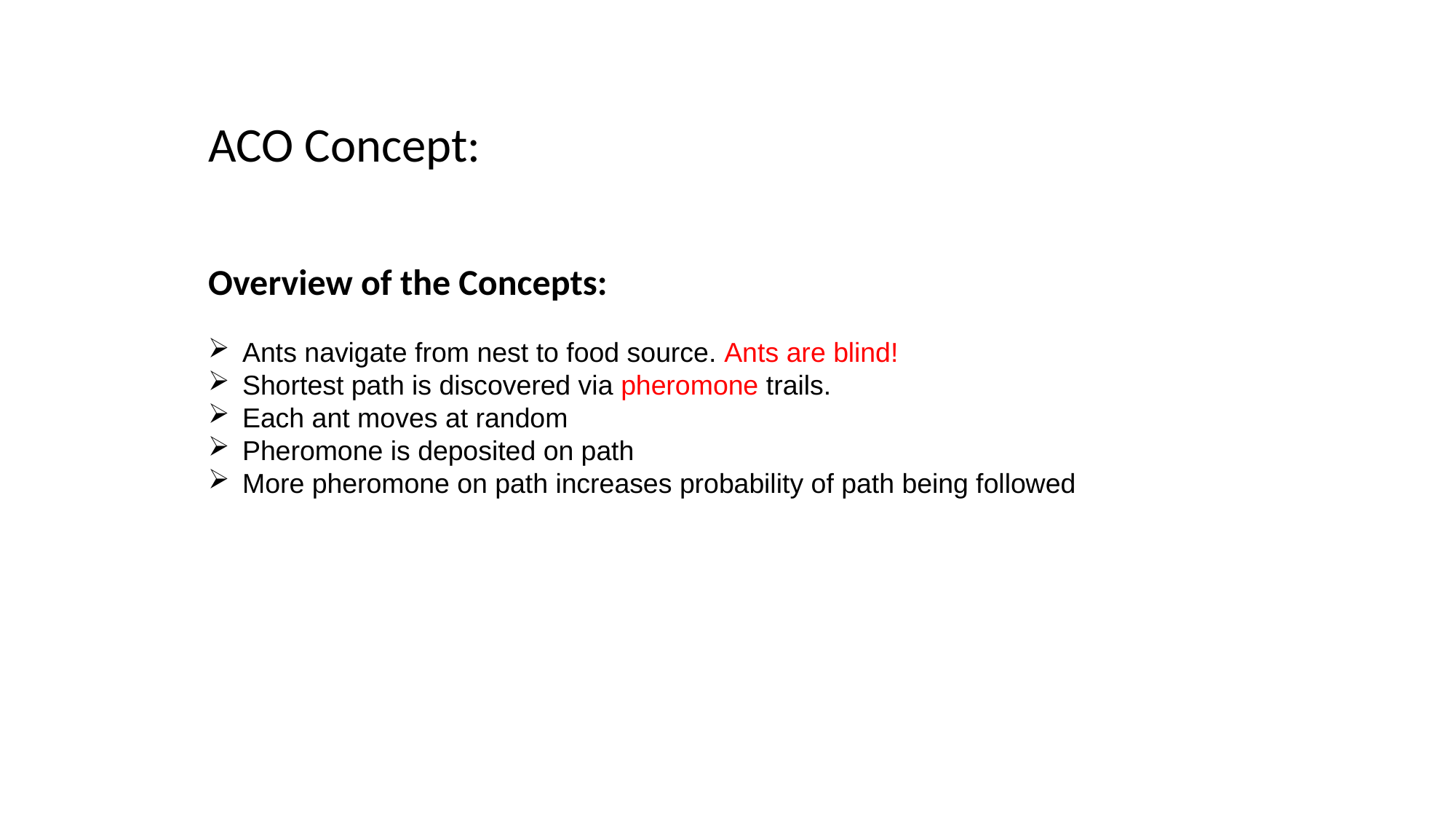

ACO Concept:
Overview of the Concepts:
Concept
Ants navigate from nest to food source. Ants are blind!
Shortest path is discovered via pheromone trails.
Each ant moves at random
Pheromone is deposited on path
More pheromone on path increases probability of path being followed